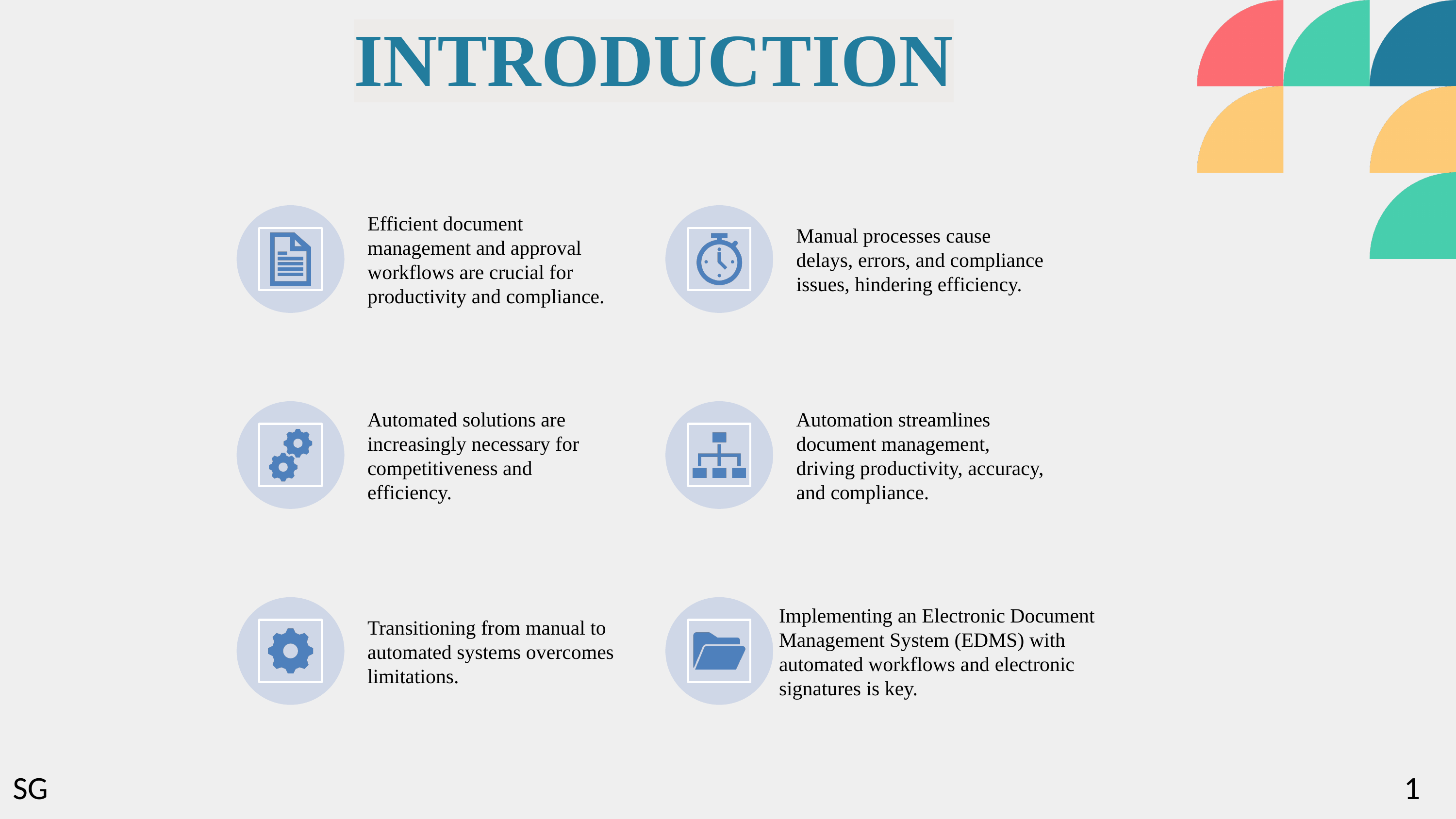

INTRODUCTION

Efficient document management and approval workflows are crucial for productivity and compliance.

Manual processes cause delays, errors, and compliance issues, hindering efficiency.

Automated solutions are increasingly necessary for competitiveness and efficiency.

Automation streamlines document management, driving productivity, accuracy, and compliance.

Transitioning from manual to automated systems overcomes limitations.

Implementing an Electronic Document Management System (EDMS) with automated workflows and electronic signatures is key.

SG
1